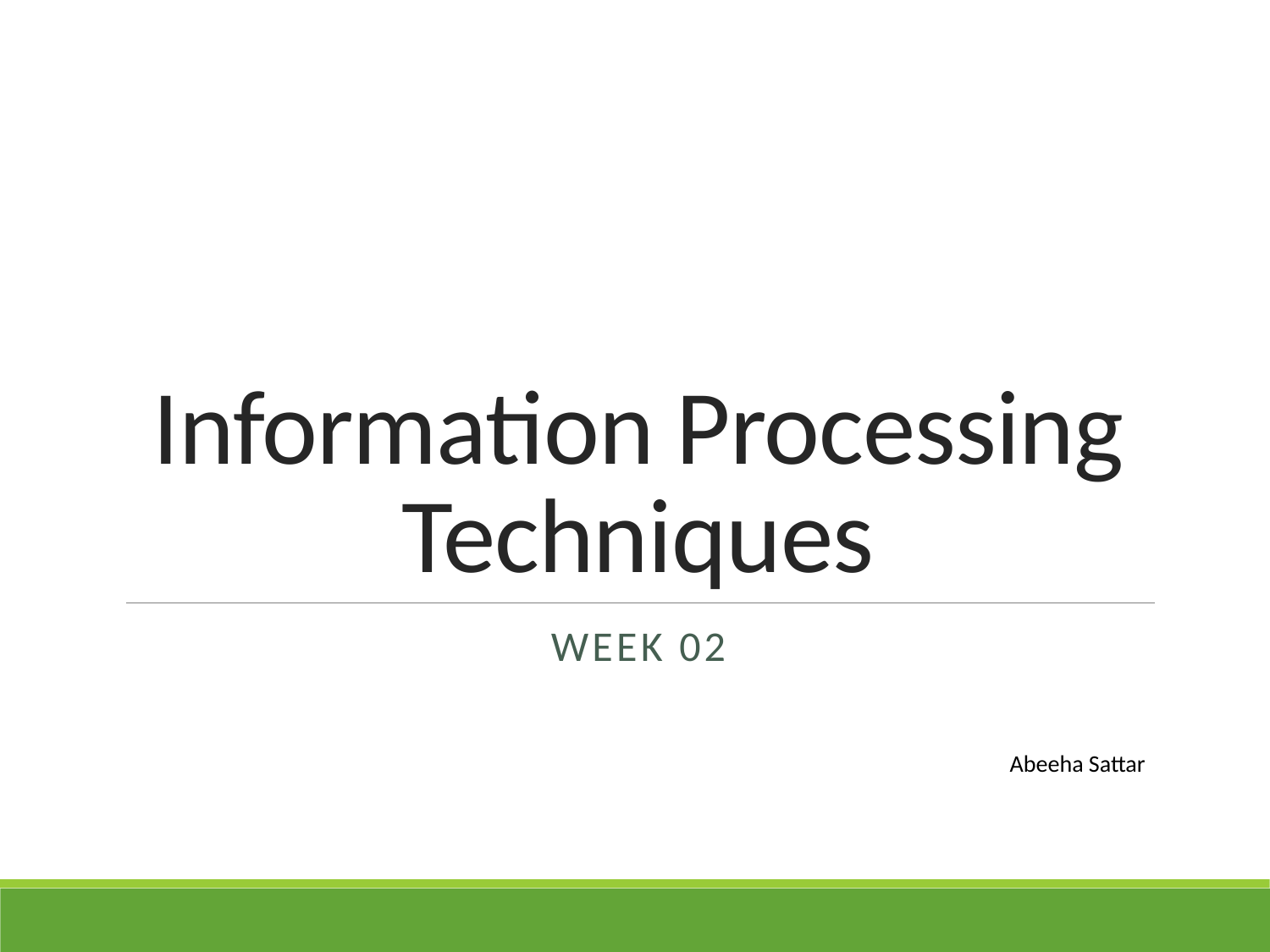

# Information Processing Techniques
Week 02
Abeeha Sattar